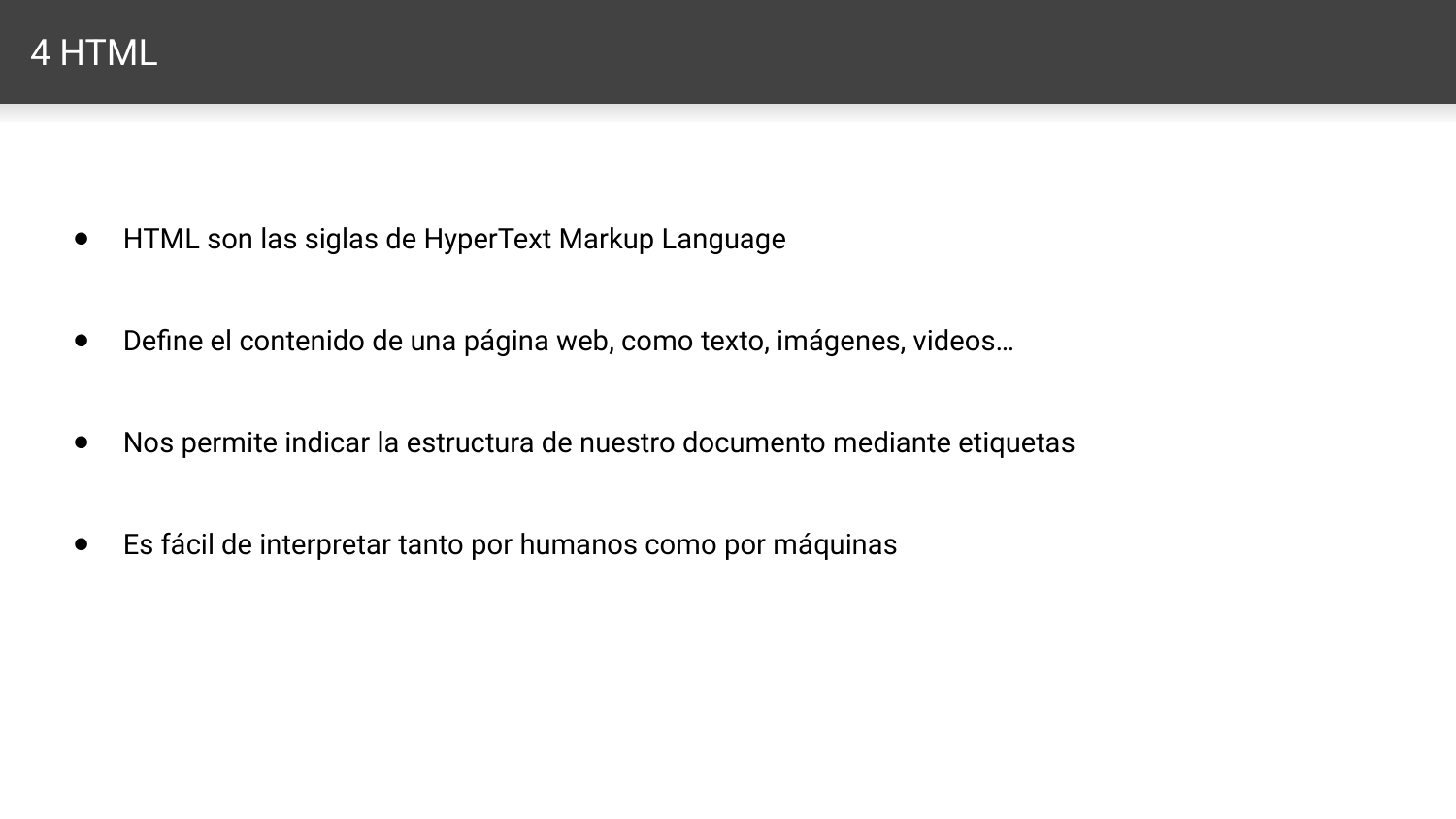

# 4 HTML
HTML son las siglas de HyperText Markup Language

Define el contenido de una página web, como texto, imágenes, videos…

Nos permite indicar la estructura de nuestro documento mediante etiquetas

Es fácil de interpre­tar tanto por humanos como por máquinas